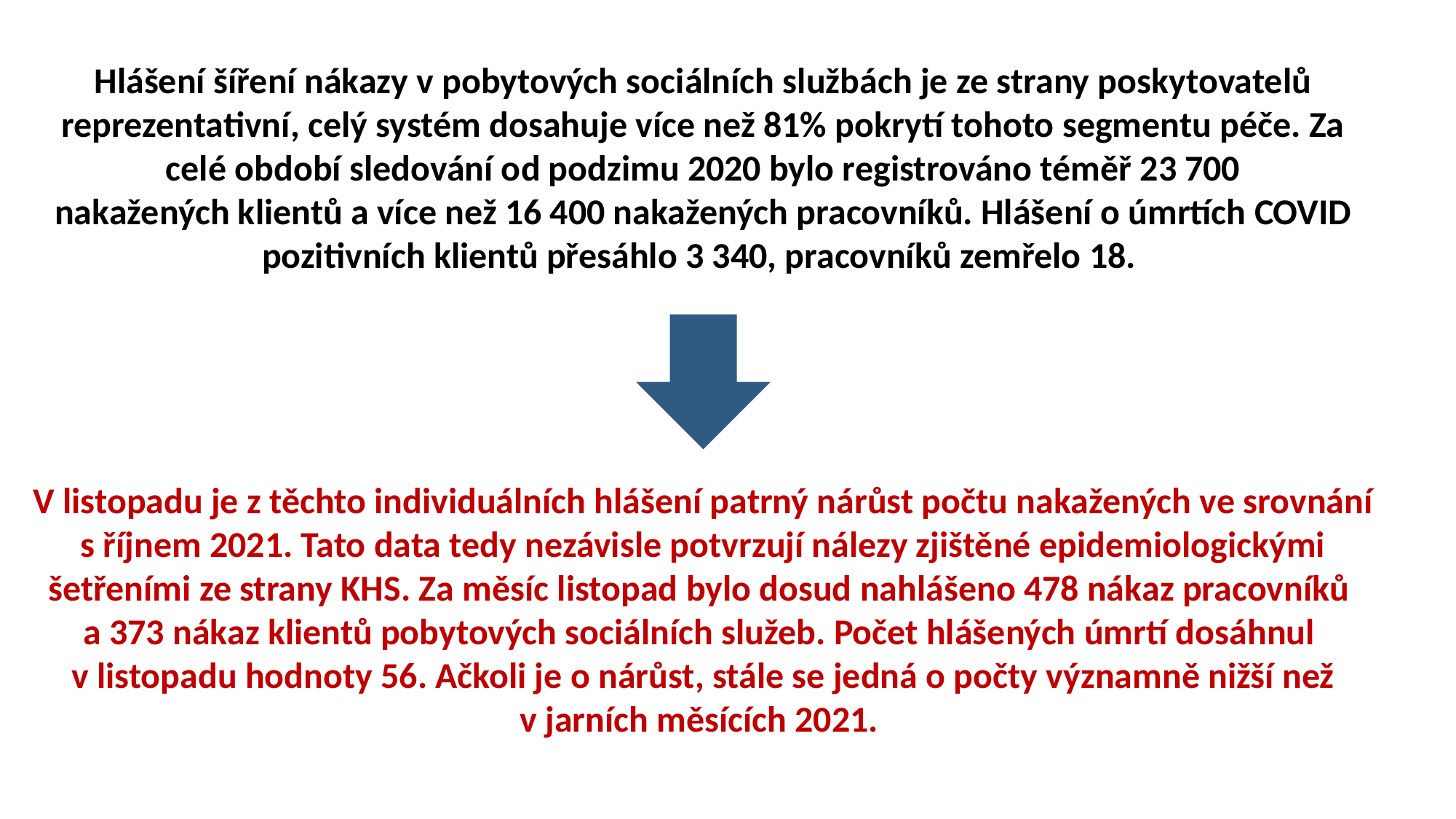

Hlášení šíření nákazy v pobytových sociálních službách je ze strany poskytovatelů reprezentativní, celý systém dosahuje více než 81% pokrytí tohoto segmentu péče. Za celé období sledování od podzimu 2020 bylo registrováno téměř 23 700
nakažených klientů a více než 16 400 nakažených pracovníků. Hlášení o úmrtích COVID pozitivních klientů přesáhlo 3 340, pracovníků zemřelo 18.

V listopadu je z těchto individuálních hlášení patrný nárůst počtu nakažených ve srovnání s říjnem 2021. Tato data tedy nezávisle potvrzují nálezy zjištěné epidemiologickými šetřeními ze strany KHS. Za měsíc listopad bylo dosud nahlášeno 478 nákaz pracovníků
a 373 nákaz klientů pobytových sociálních služeb. Počet hlášených úmrtí dosáhnul
v listopadu hodnoty 56. Ačkoli je o nárůst, stále se jedná o počty významně nižší než
v jarních měsících 2021.